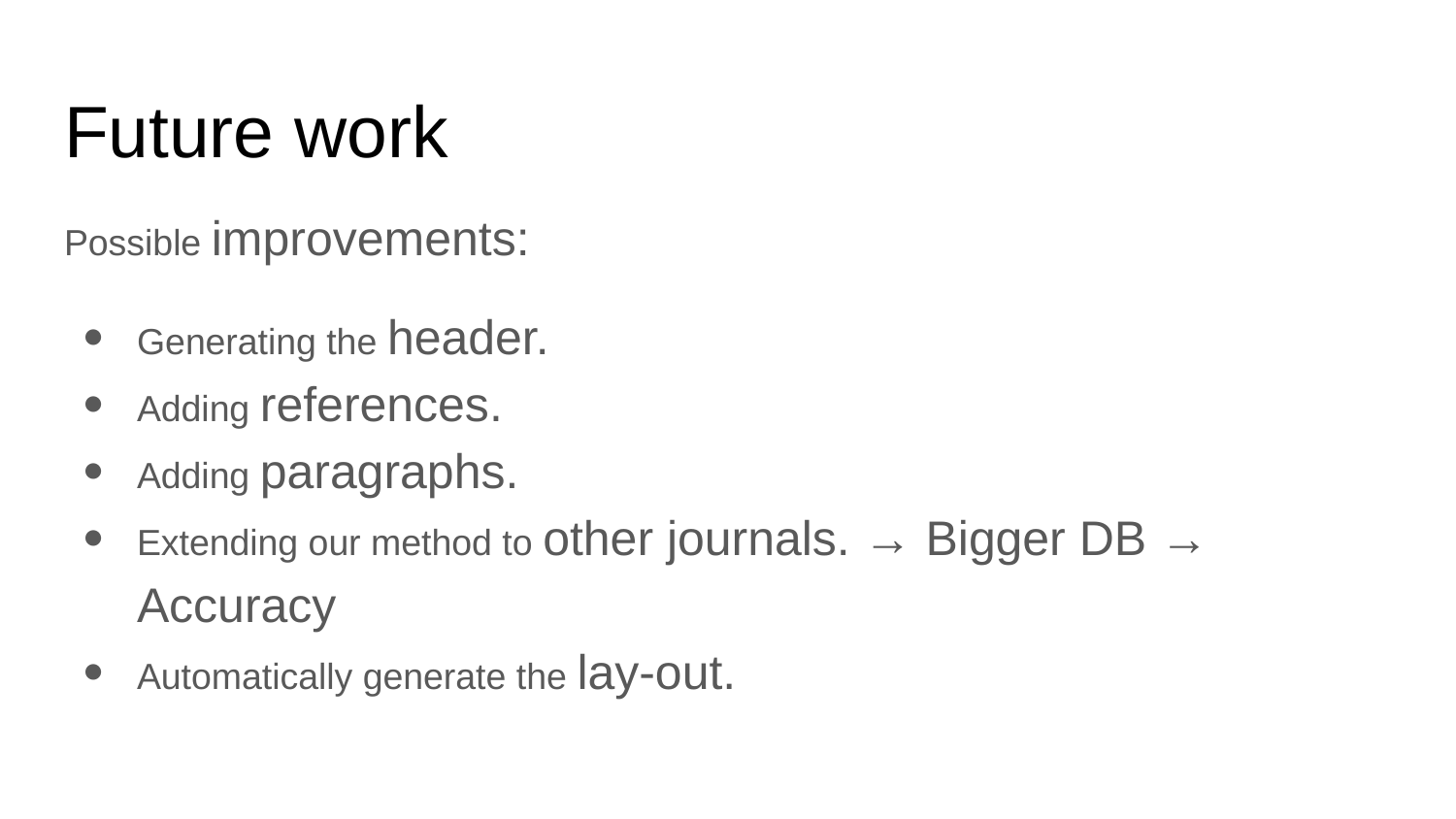

# Future work
Possible improvements:
Generating the header.
Adding references.
Adding paragraphs.
Extending our method to other journals. → Bigger DB → Accuracy
Automatically generate the lay-out.